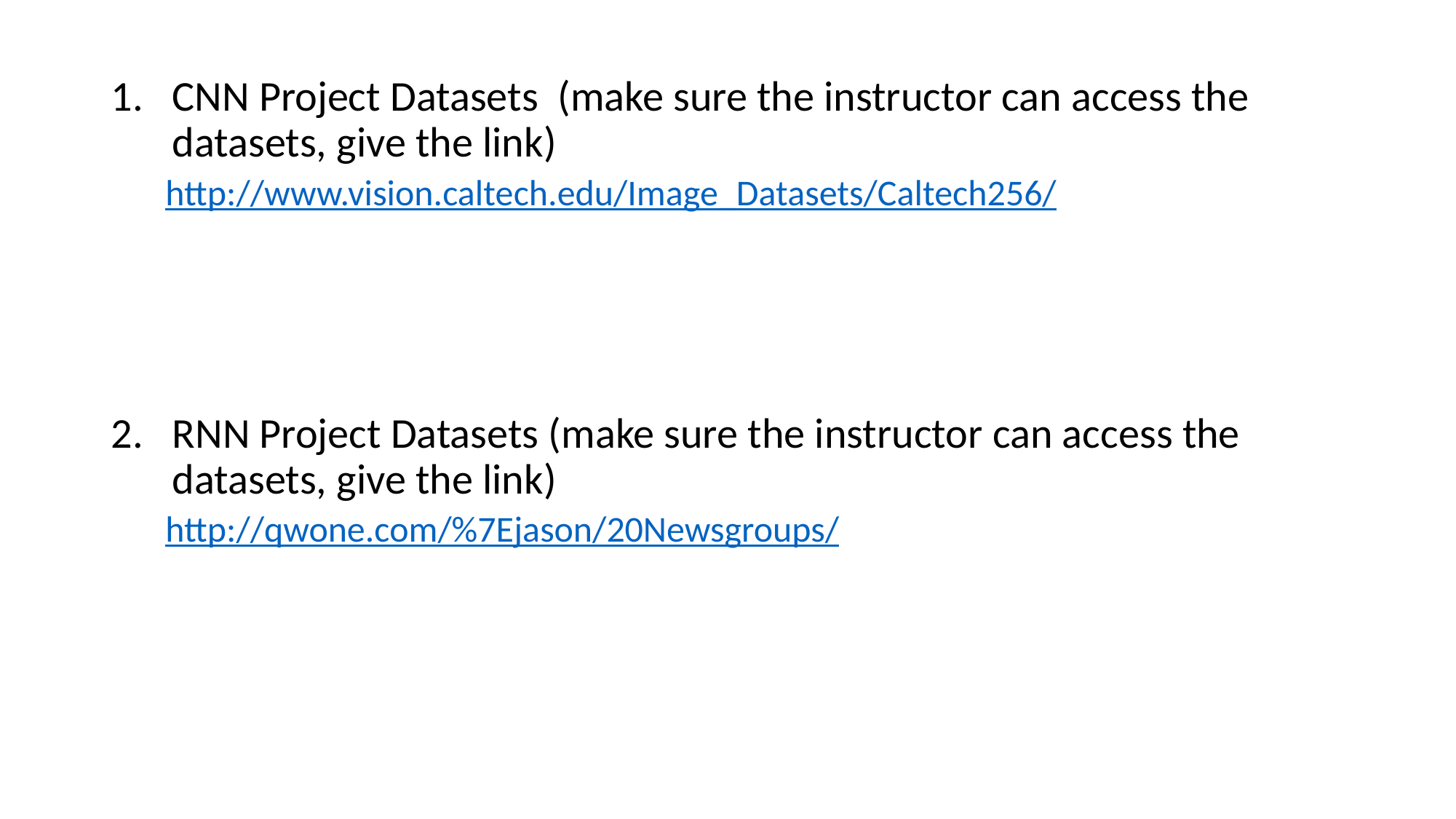

CNN Project Datasets  (make sure the instructor can access the datasets, give the link)
http://www.vision.caltech.edu/Image_Datasets/Caltech256/

RNN Project Datasets (make sure the instructor can access the datasets, give the link)
http://qwone.com/%7Ejason/20Newsgroups/